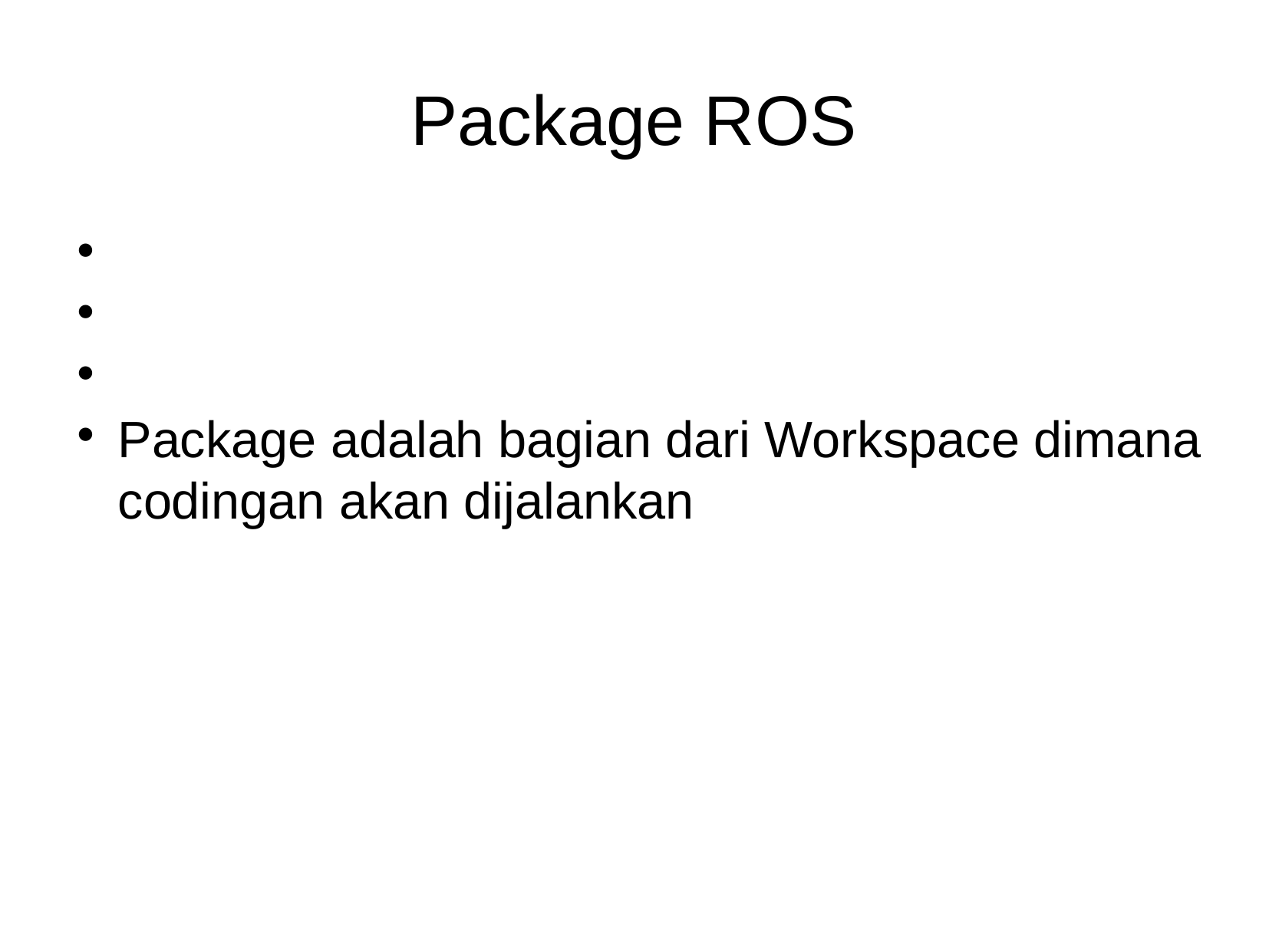

Package ROS

Package adalah bagian dari Workspace dimana codingan akan dijalankan